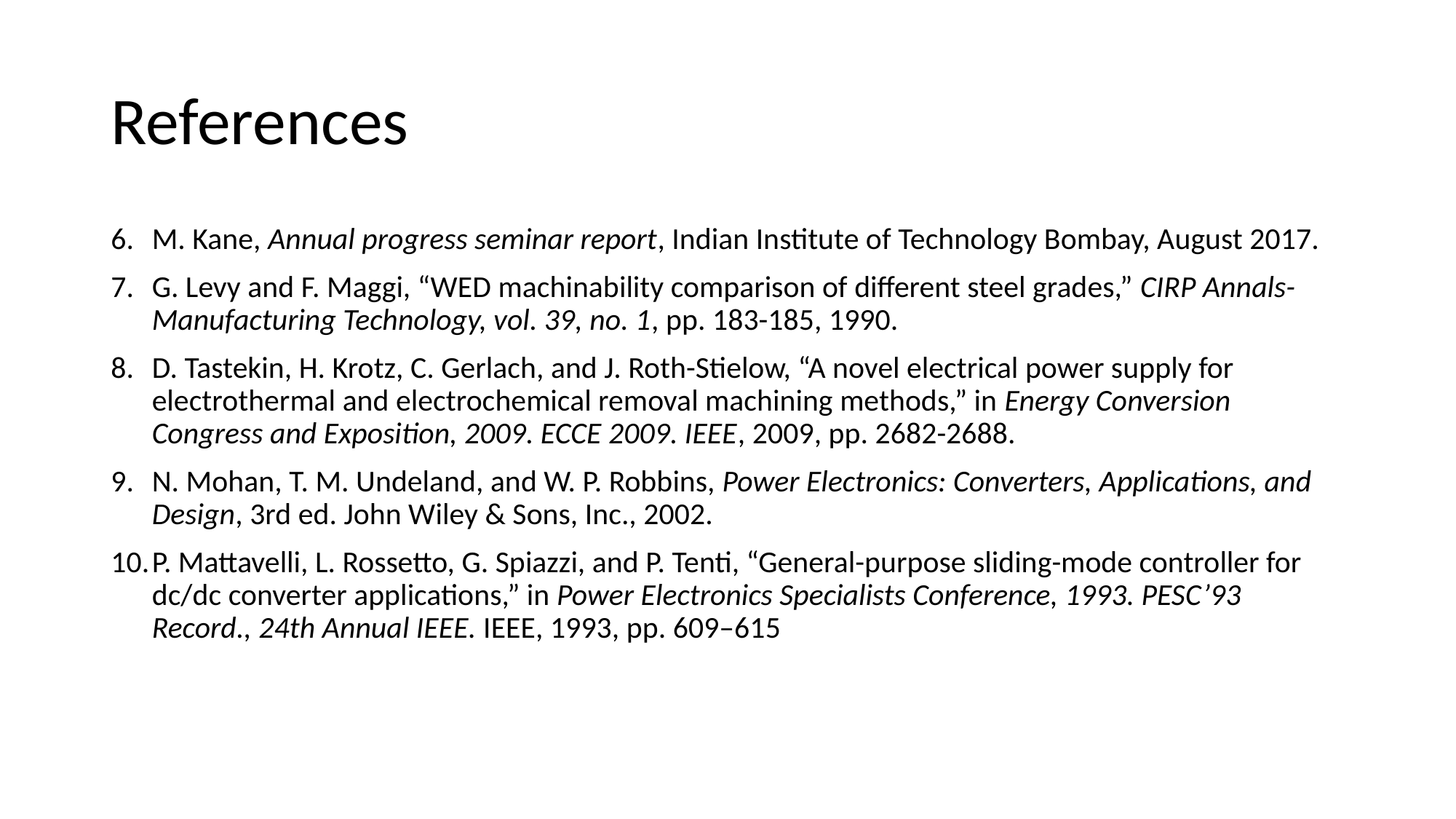

# References
M. Kane, Annual progress seminar report, Indian Institute of Technology Bombay, August 2017.
G. Levy and F. Maggi, “WED machinability comparison of different steel grades,” CIRP Annals-Manufacturing Technology, vol. 39, no. 1, pp. 183-185, 1990.
D. Tastekin, H. Krotz, C. Gerlach, and J. Roth-Stielow, “A novel electrical power supply for electrothermal and electrochemical removal machining methods,” in Energy Conversion Congress and Exposition, 2009. ECCE 2009. IEEE, 2009, pp. 2682-2688.
N. Mohan, T. M. Undeland, and W. P. Robbins, Power Electronics: Converters, Applications, and Design, 3rd ed. John Wiley & Sons, Inc., 2002.
P. Mattavelli, L. Rossetto, G. Spiazzi, and P. Tenti, “General-purpose sliding-mode controller for dc/dc converter applications,” in Power Electronics Specialists Conference, 1993. PESC’93 Record., 24th Annual IEEE. IEEE, 1993, pp. 609–615